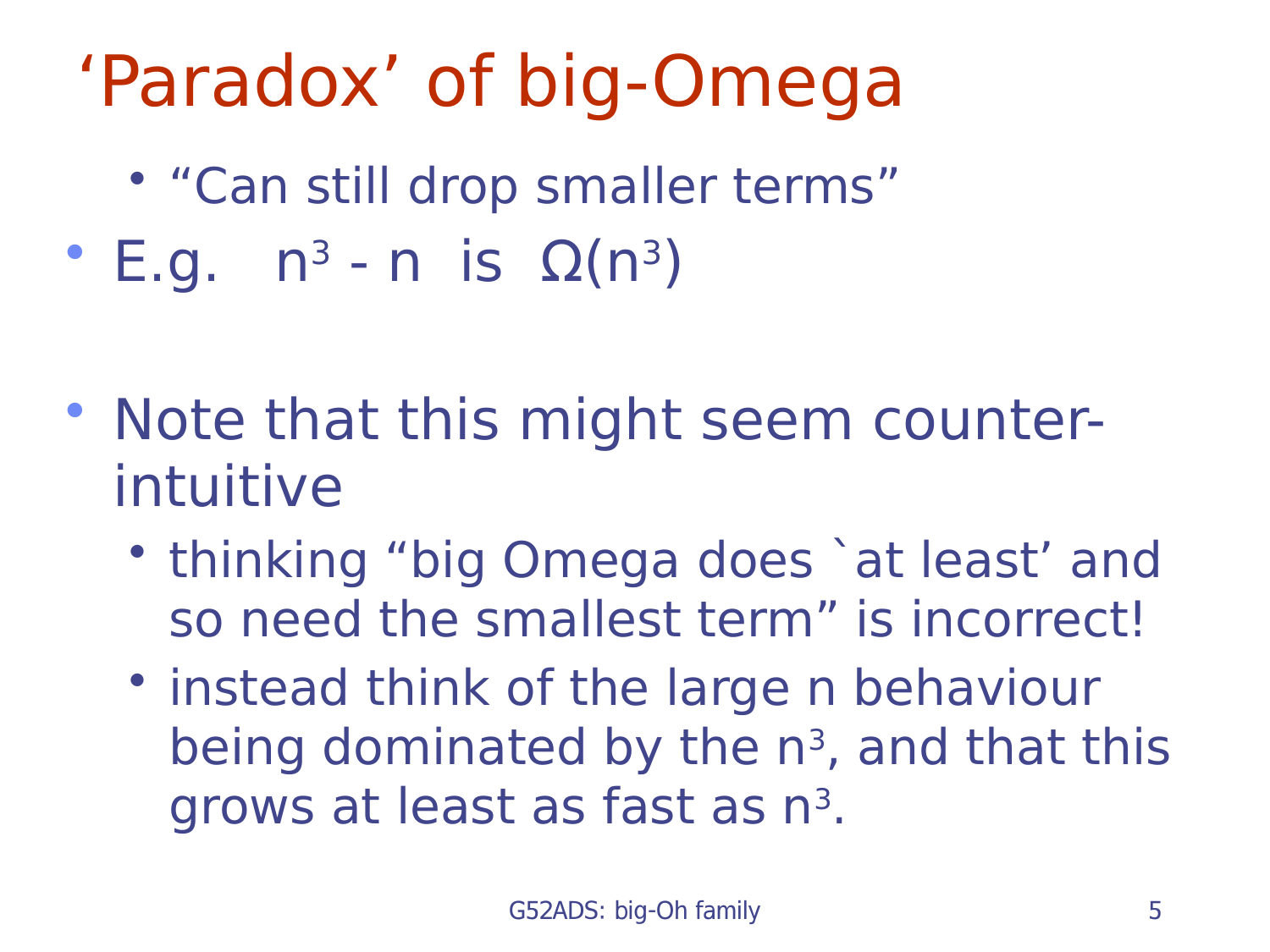

# ‘Paradox’ of big-Omega
“Can still drop smaller terms”
E.g.   n3 - n  is  Ω(n3)

Note that this might seem counter-intuitive
thinking “big Omega does `at least’ and so need the smallest term” is incorrect!
instead think of the large n behaviour being dominated by the n3, and that this grows at least as fast as n3.
G52ADS: big-Oh family
5